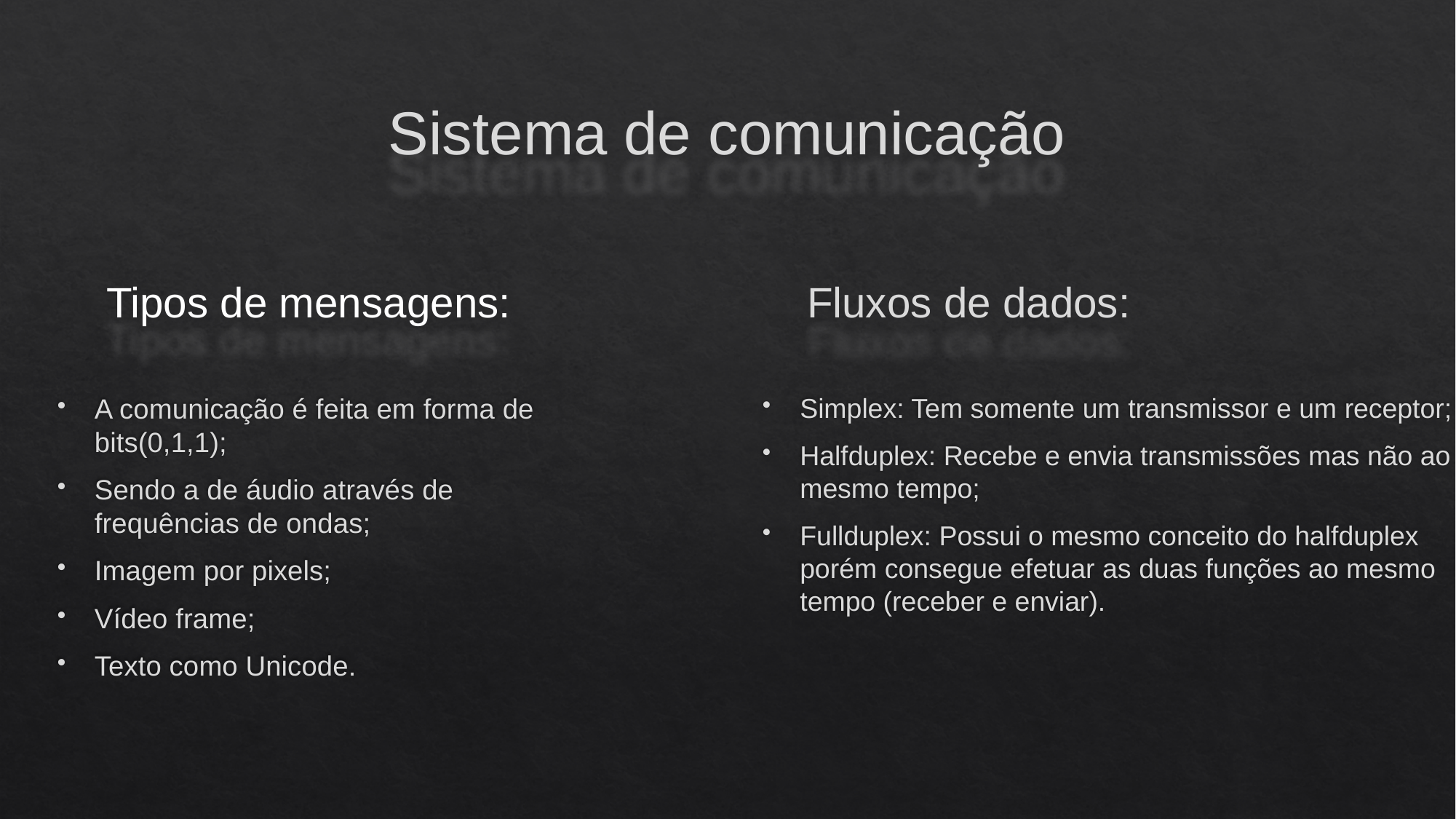

# Sistema de comunicação
Fluxos de dados:
Tipos de mensagens:
A comunicação é feita em forma de bits(0,1,1);
Sendo a de áudio através de frequências de ondas;
Imagem por pixels;
Vídeo frame;
Texto como Unicode.
Simplex: Tem somente um transmissor e um receptor;
Halfduplex: Recebe e envia transmissões mas não ao mesmo tempo;
Fullduplex: Possui o mesmo conceito do halfduplex porém consegue efetuar as duas funções ao mesmo tempo (receber e enviar).